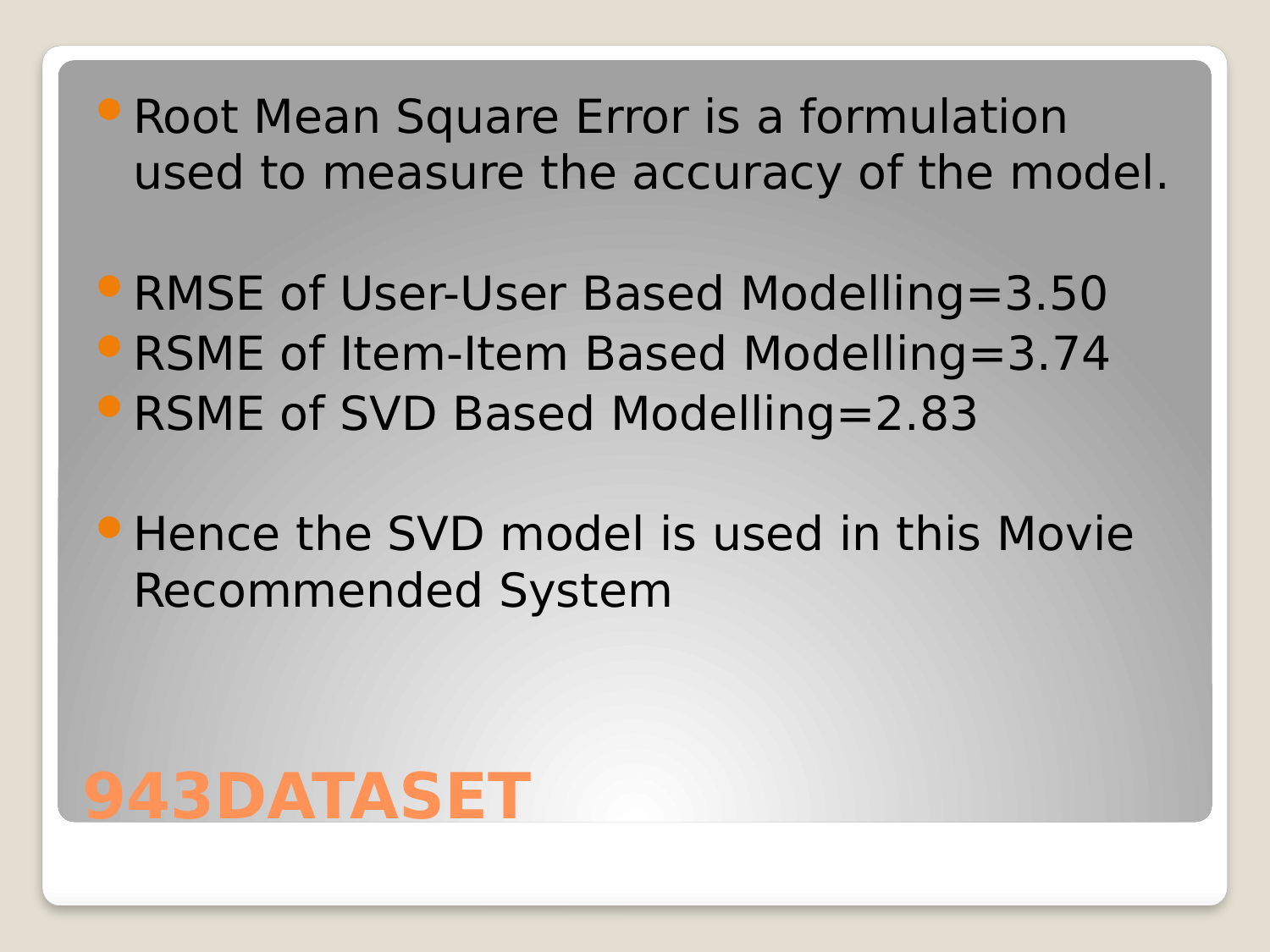

Root Mean Square Error is a formulation used to measure the accuracy of the model.

RMSE of User-User Based Modelling=3.50
RSME of Item-Item Based Modelling=3.74
RSME of SVD Based Modelling=2.83

Hence the SVD model is used in this Movie Recommended System
# 943DATASET